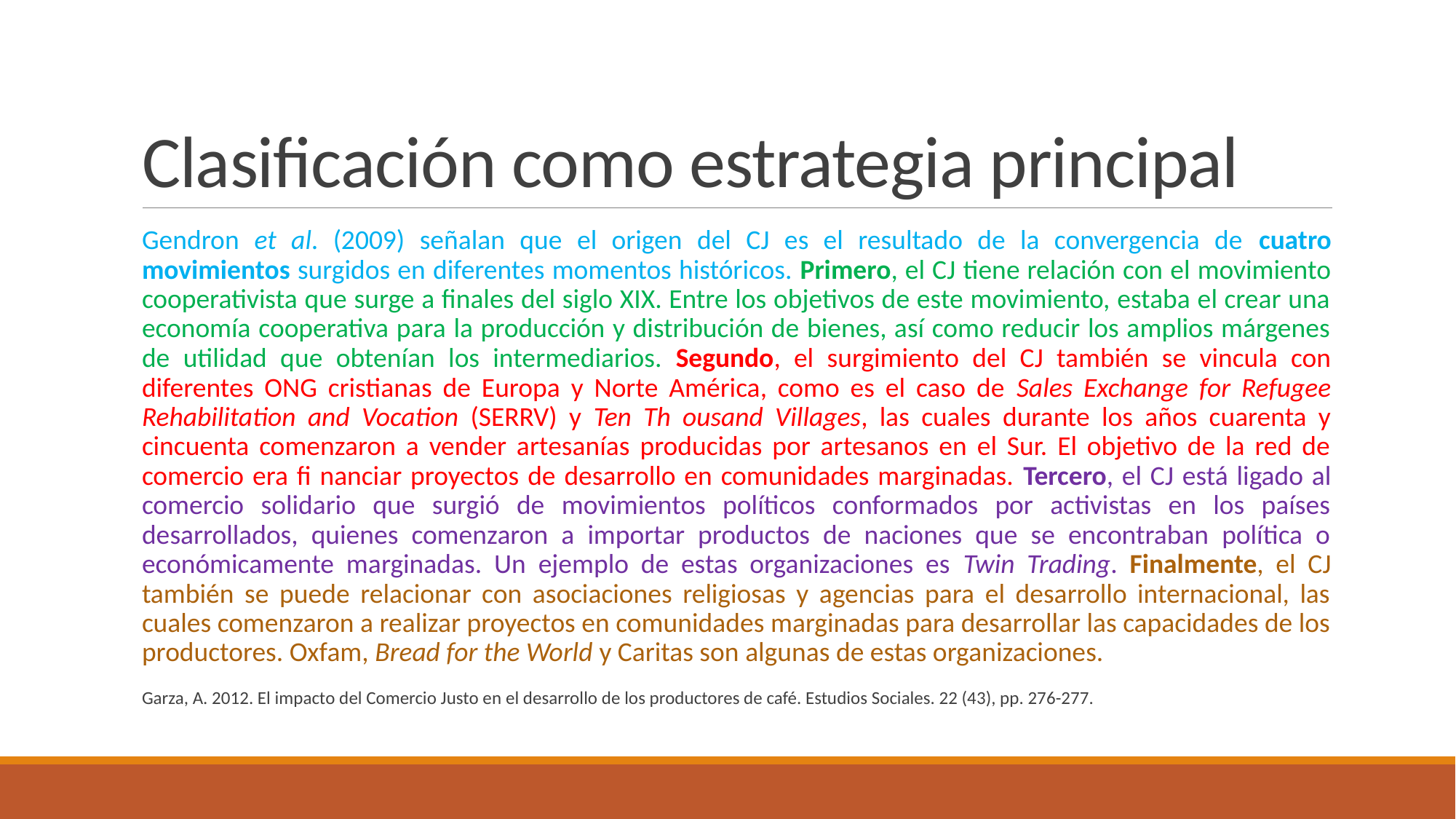

# Clasificación como estrategia principal
Gendron et al. (2009) señalan que el origen del CJ es el resultado de la convergencia de cuatro movimientos surgidos en diferentes momentos históricos. Primero, el CJ tiene relación con el movimiento cooperativista que surge a finales del siglo XIX. Entre los objetivos de este movimiento, estaba el crear una economía cooperativa para la producción y distribución de bienes, así como reducir los amplios márgenes de utilidad que obtenían los intermediarios. Segundo, el surgimiento del CJ también se vincula con diferentes ONG cristianas de Europa y Norte América, como es el caso de Sales Exchange for Refugee Rehabilitation and Vocation (SERRV) y Ten Th ousand Villages, las cuales durante los años cuarenta y cincuenta comenzaron a vender artesanías producidas por artesanos en el Sur. El objetivo de la red de comercio era fi nanciar proyectos de desarrollo en comunidades marginadas. Tercero, el CJ está ligado al comercio solidario que surgió de movimientos políticos conformados por activistas en los países desarrollados, quienes comenzaron a importar productos de naciones que se encontraban política o económicamente marginadas. Un ejemplo de estas organizaciones es Twin Trading. Finalmente, el CJ también se puede relacionar con asociaciones religiosas y agencias para el desarrollo internacional, las cuales comenzaron a realizar proyectos en comunidades marginadas para desarrollar las capacidades de los productores. Oxfam, Bread for the World y Caritas son algunas de estas organizaciones.
Garza, A. 2012. El impacto del Comercio Justo en el desarrollo de los productores de café. Estudios Sociales. 22 (43), pp. 276-277.